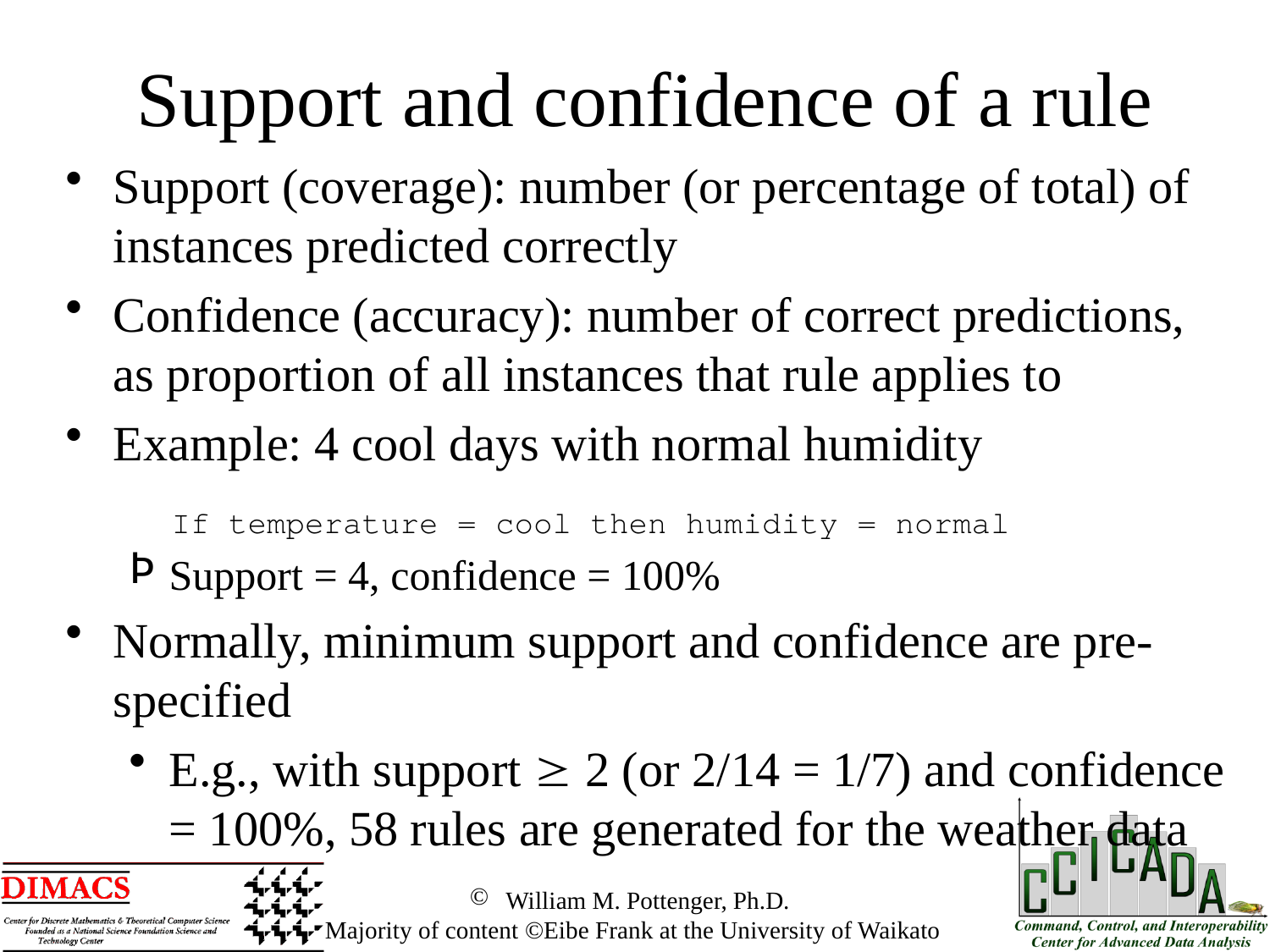

Support and confidence of a rule
Support (coverage): number (or percentage of total) of instances predicted correctly
Confidence (accuracy): number of correct predictions, as proportion of all instances that rule applies to
Example: 4 cool days with normal humidity

Support = 4, confidence = 100%
Normally, minimum support and confidence are pre-specified
E.g., with support ≥ 2 (or 2/14 = 1/7) and confidence = 100%, 58 rules are generated for the weather data
| If temperature = cool then humidity = normal |
| --- |
 William M. Pottenger, Ph.D.
 Majority of content ©Eibe Frank at the University of Waikato